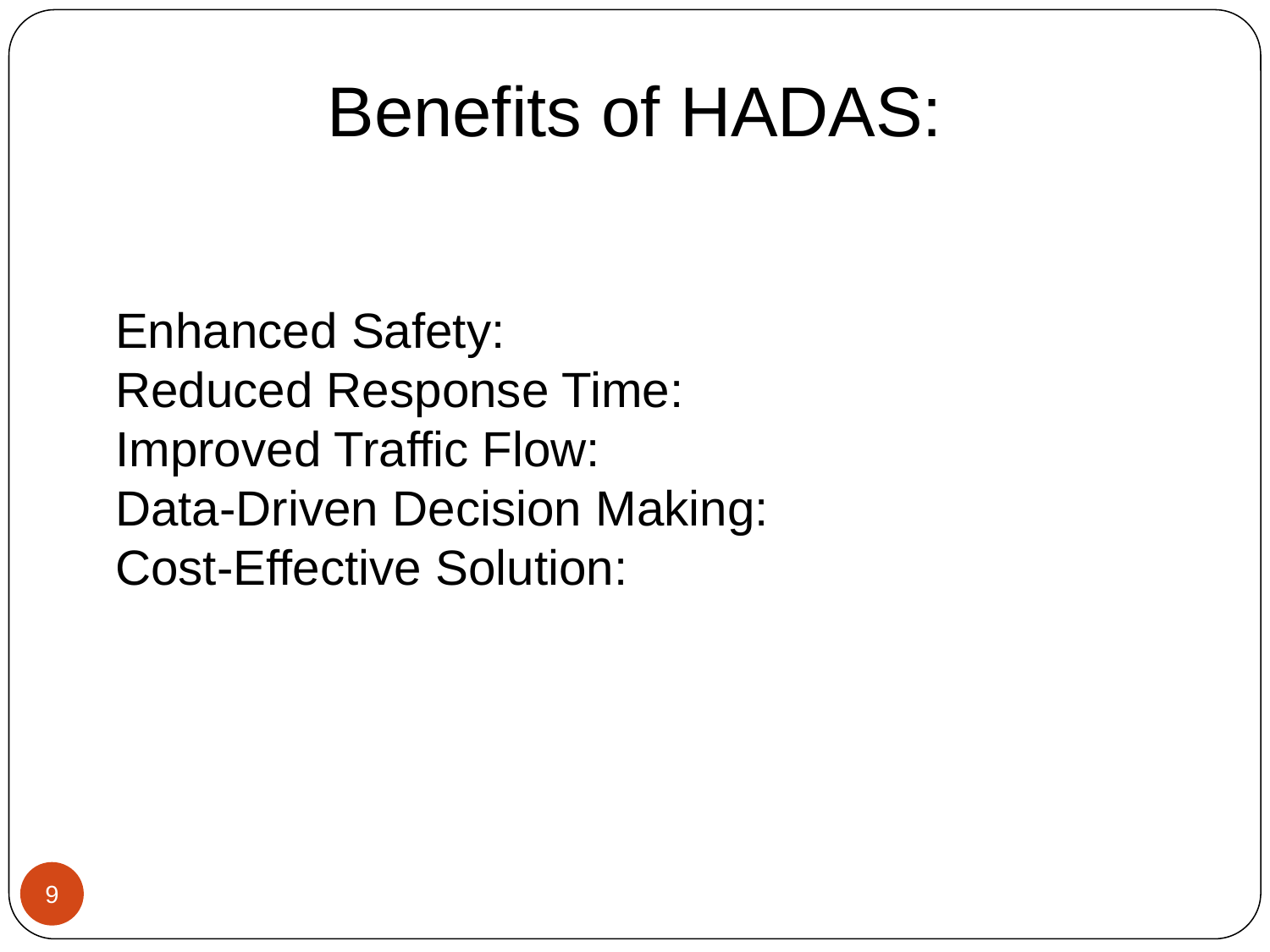

Benefits of HADAS:

  Enhanced Safety:
  Reduced Response Time:
  Improved Traffic Flow:
  Data-Driven Decision Making:
  Cost-Effective Solution:

9